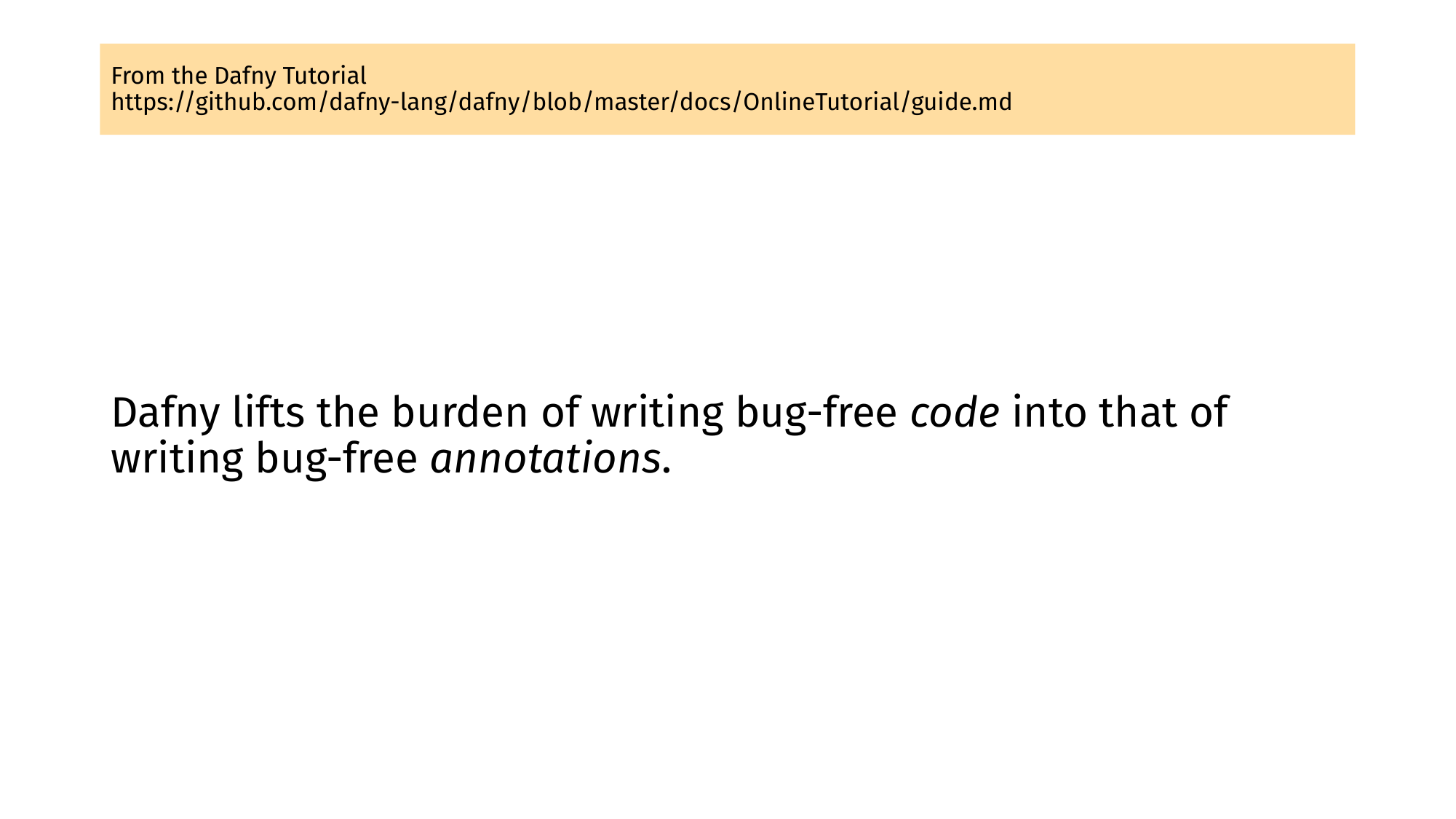

# From the Dafny Tutorial https://github.com/dafny-lang/dafny/blob/master/docs/OnlineTutorial/guide.md
Dafny lifts the burden of writing bug-free code into that of writing bug-free annotations.